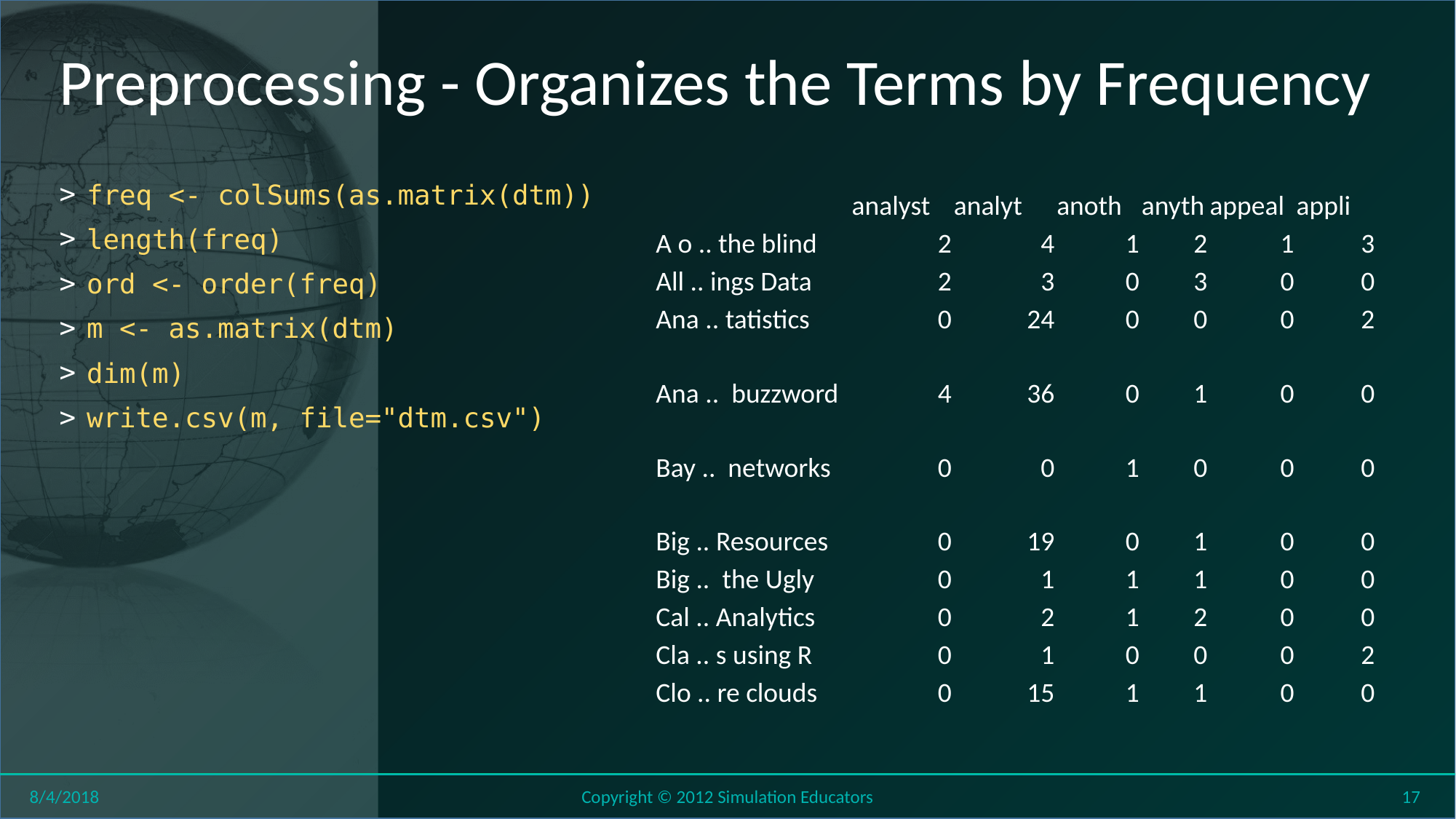

# Preprocessing - Organizes the Terms by Frequency
freq <- colSums(as.matrix(dtm))
length(freq)
ord <- order(freq)
m <- as.matrix(dtm)
dim(m)
write.csv(m, file="dtm.csv")
|  | analyst | analyt | anoth | anyth | appeal | appli |
| --- | --- | --- | --- | --- | --- | --- |
| A o .. the blind | 2 | 4 | 1 | 2 | 1 | 3 |
| All .. ings Data | 2 | 3 | 0 | 3 | 0 | 0 |
| Ana .. tatistics | 0 | 24 | 0 | 0 | 0 | 2 |
| Ana .. buzzword | 4 | 36 | 0 | 1 | 0 | 0 |
| Bay .. networks | 0 | 0 | 1 | 0 | 0 | 0 |
| Big .. Resources | 0 | 19 | 0 | 1 | 0 | 0 |
| Big .. the Ugly | 0 | 1 | 1 | 1 | 0 | 0 |
| Cal .. Analytics | 0 | 2 | 1 | 2 | 0 | 0 |
| Cla .. s using R | 0 | 1 | 0 | 0 | 0 | 2 |
| Clo .. re clouds | 0 | 15 | 1 | 1 | 0 | 0 |
8/4/2018
Copyright © 2012 Simulation Educators
17